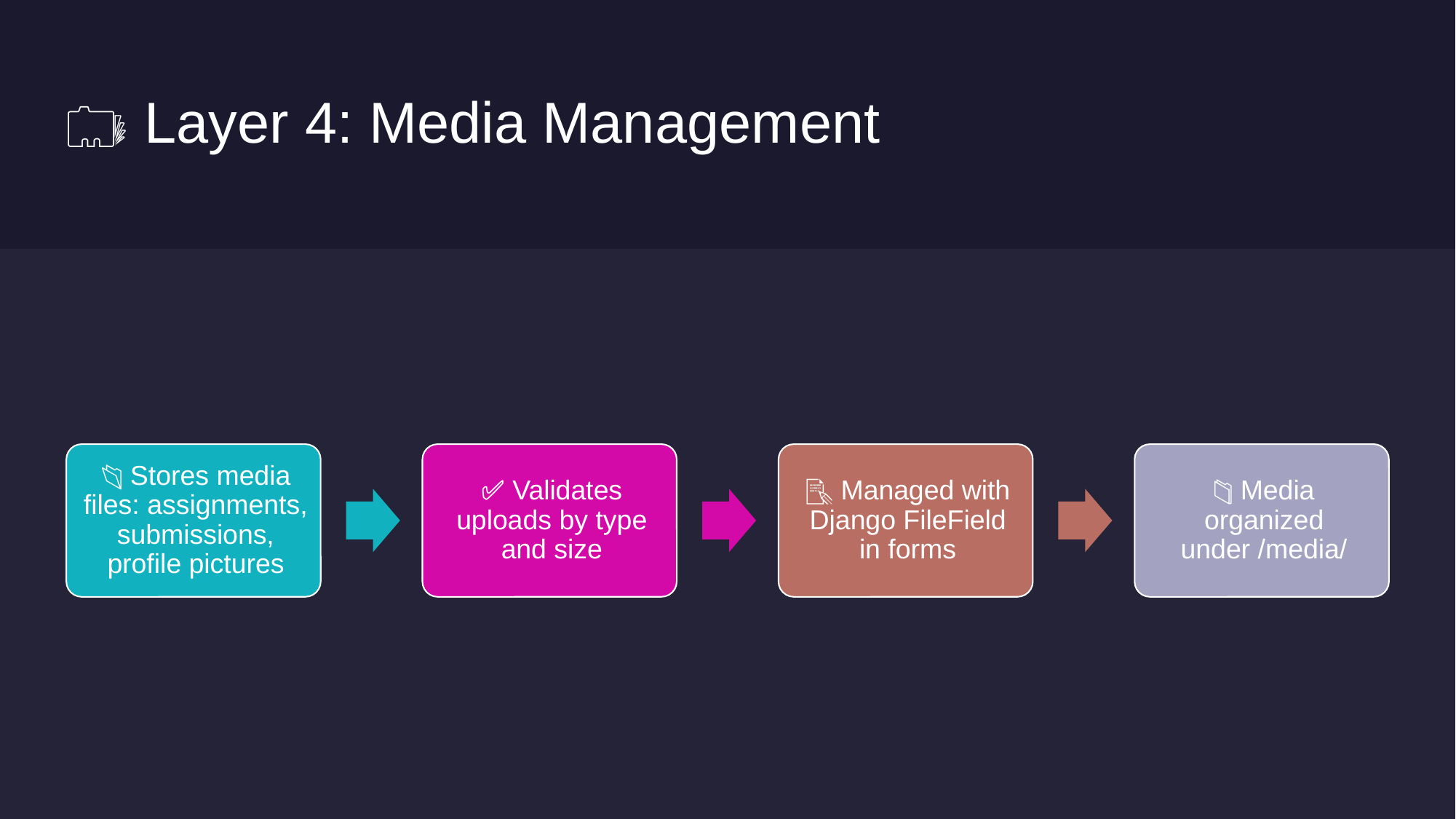

# 🗂️ Layer 4: Media Management

📂 Stores media files: assignments, submissions, profile pictures

✅ Validates uploads by type and size

📝 Managed with Django FileField in forms

📁 Media organized under /media/